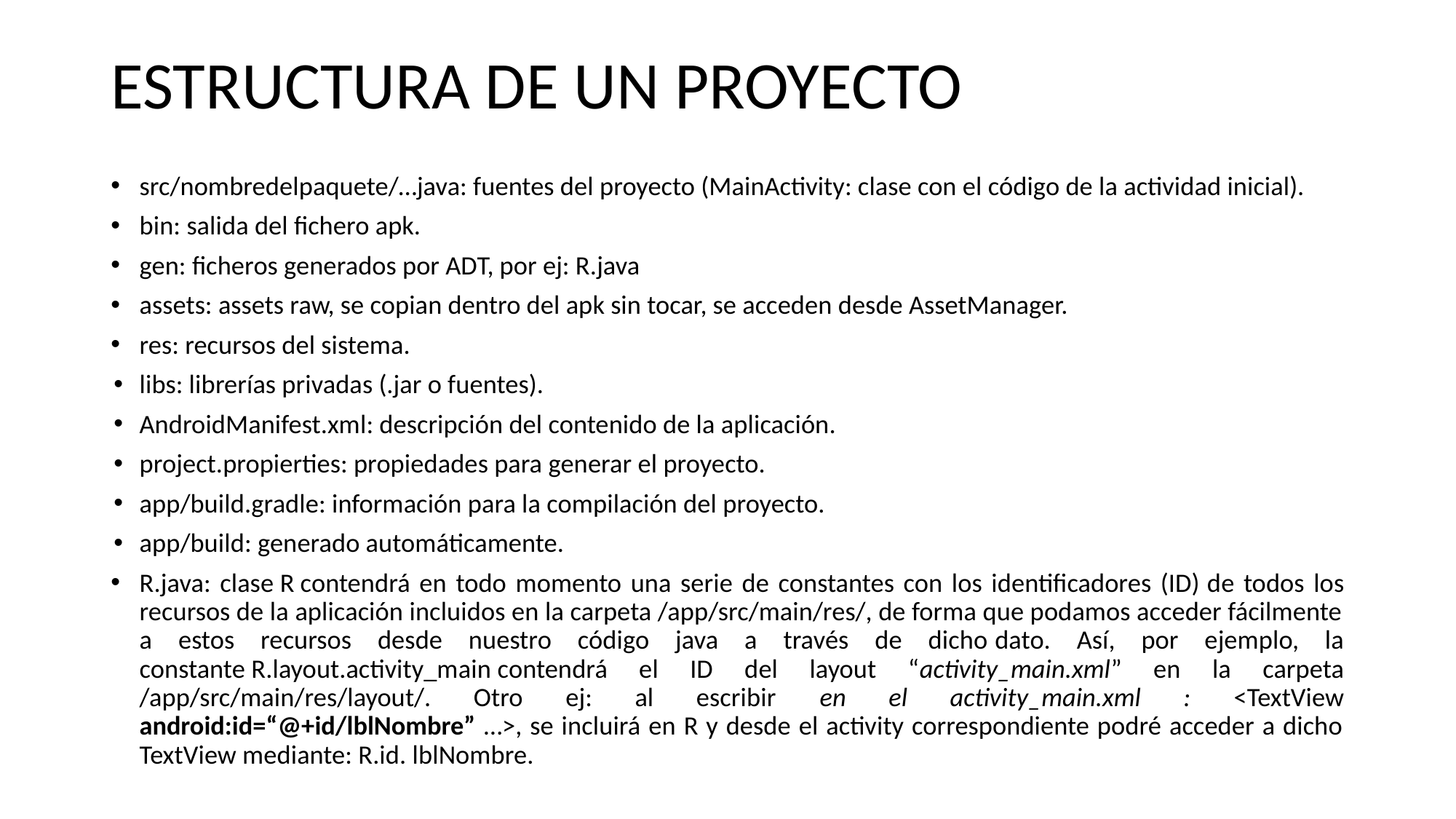

# ESTRUCTURA DE UN PROYECTO
src/nombredelpaquete/…java: fuentes del proyecto (MainActivity: clase con el código de la actividad inicial).
bin: salida del fichero apk.
gen: ficheros generados por ADT, por ej: R.java
assets: assets raw, se copian dentro del apk sin tocar, se acceden desde AssetManager.
res: recursos del sistema.
libs: librerías privadas (.jar o fuentes).
AndroidManifest.xml: descripción del contenido de la aplicación.
project.propierties: propiedades para generar el proyecto.
app/build.gradle: información para la compilación del proyecto.
app/build: generado automáticamente.
R.java: clase R contendrá en todo momento una serie de constantes con los identificadores (ID) de todos los recursos de la aplicación incluidos en la carpeta /app/src/main/res/, de forma que podamos acceder fácilmente a estos recursos desde nuestro código java a través de dicho dato. Así, por ejemplo, la constante R.layout.activity_main contendrá el ID del layout “activity_main.xml” en la carpeta /app/src/main/res/layout/. Otro ej: al escribir en el activity_main.xml : <TextView android:id=“@+id/lblNombre” …>, se incluirá en R y desde el activity correspondiente podré acceder a dicho TextView mediante: R.id. lblNombre.